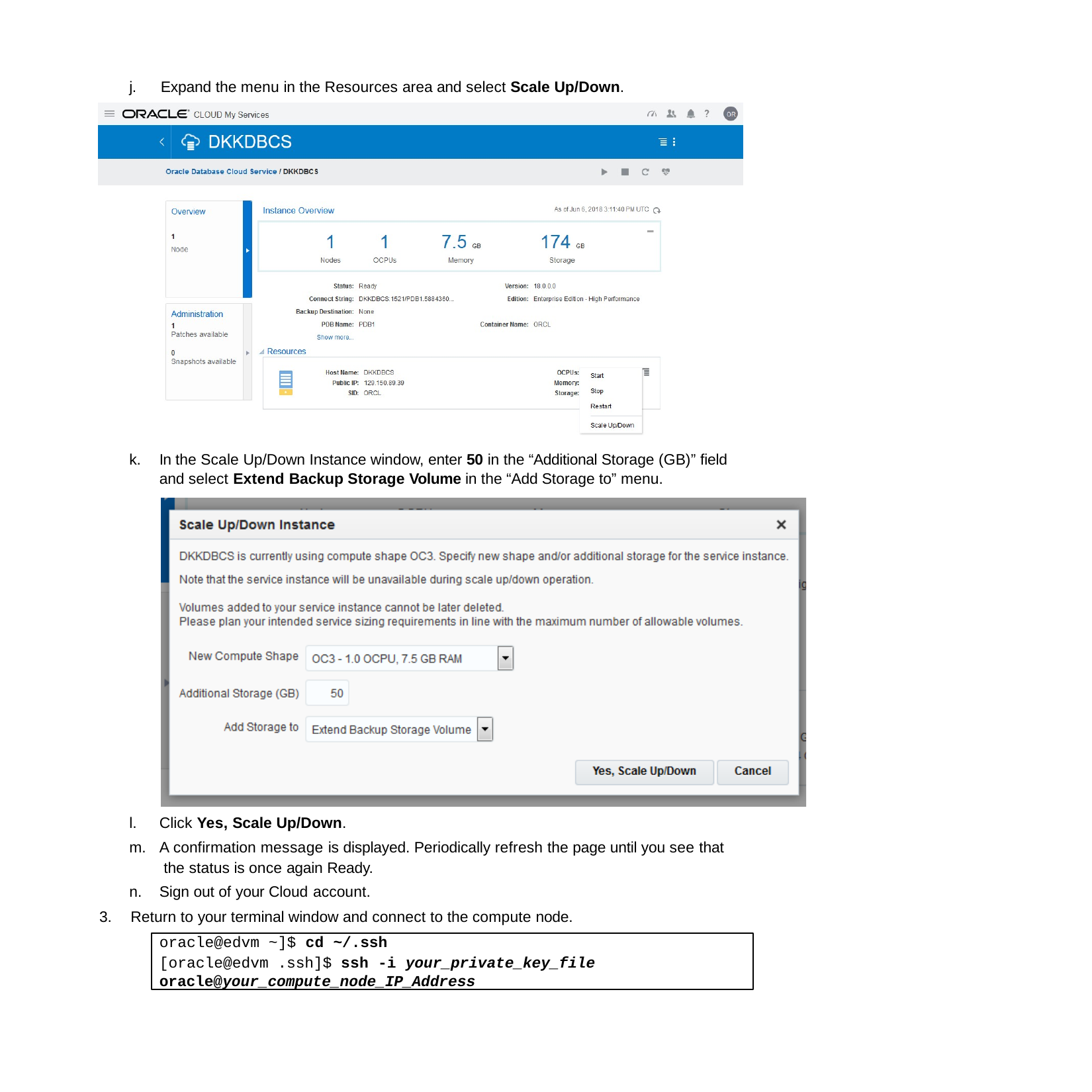

j.	Expand the menu in the Resources area and select Scale Up/Down.

k.	In the Scale Up/Down Instance window, enter 50 in the “Additional Storage (GB)” field  and select Extend Backup Storage Volume in the “Add Storage to” menu.

Click Yes, Scale Up/Down.
A confirmation message is displayed. Periodically refresh the page until you see that  the status is once again Ready.
Sign out of your Cloud account.
3.	Return to your terminal window and connect to the compute node.
oracle@edvm ~]$ cd ~/.ssh
[oracle@edvm .ssh]$ ssh -i your_private_key_file
oracle@your_compute_node_IP_Address